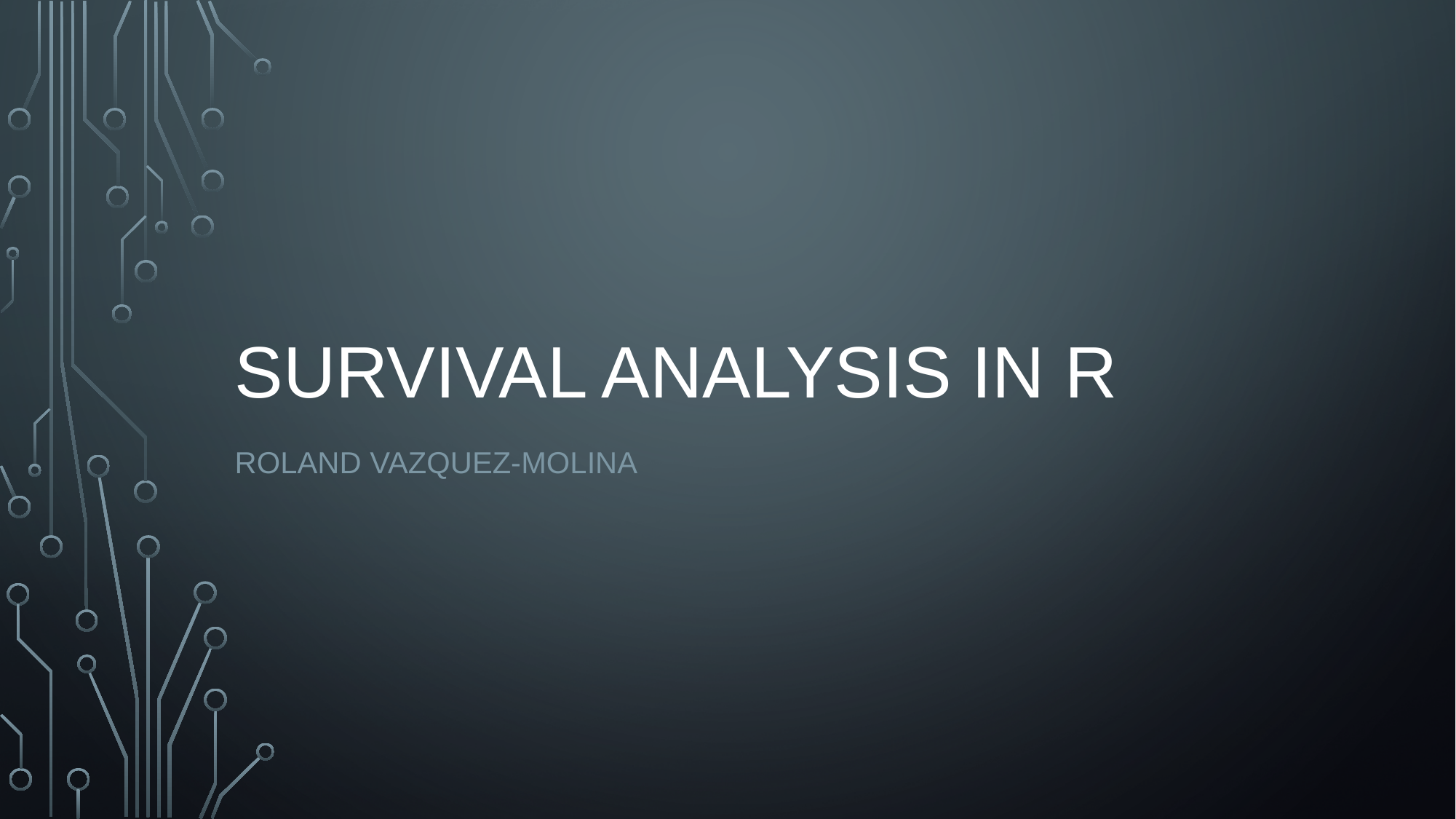

# Survival Analysis in R
Roland Vazquez-Molina